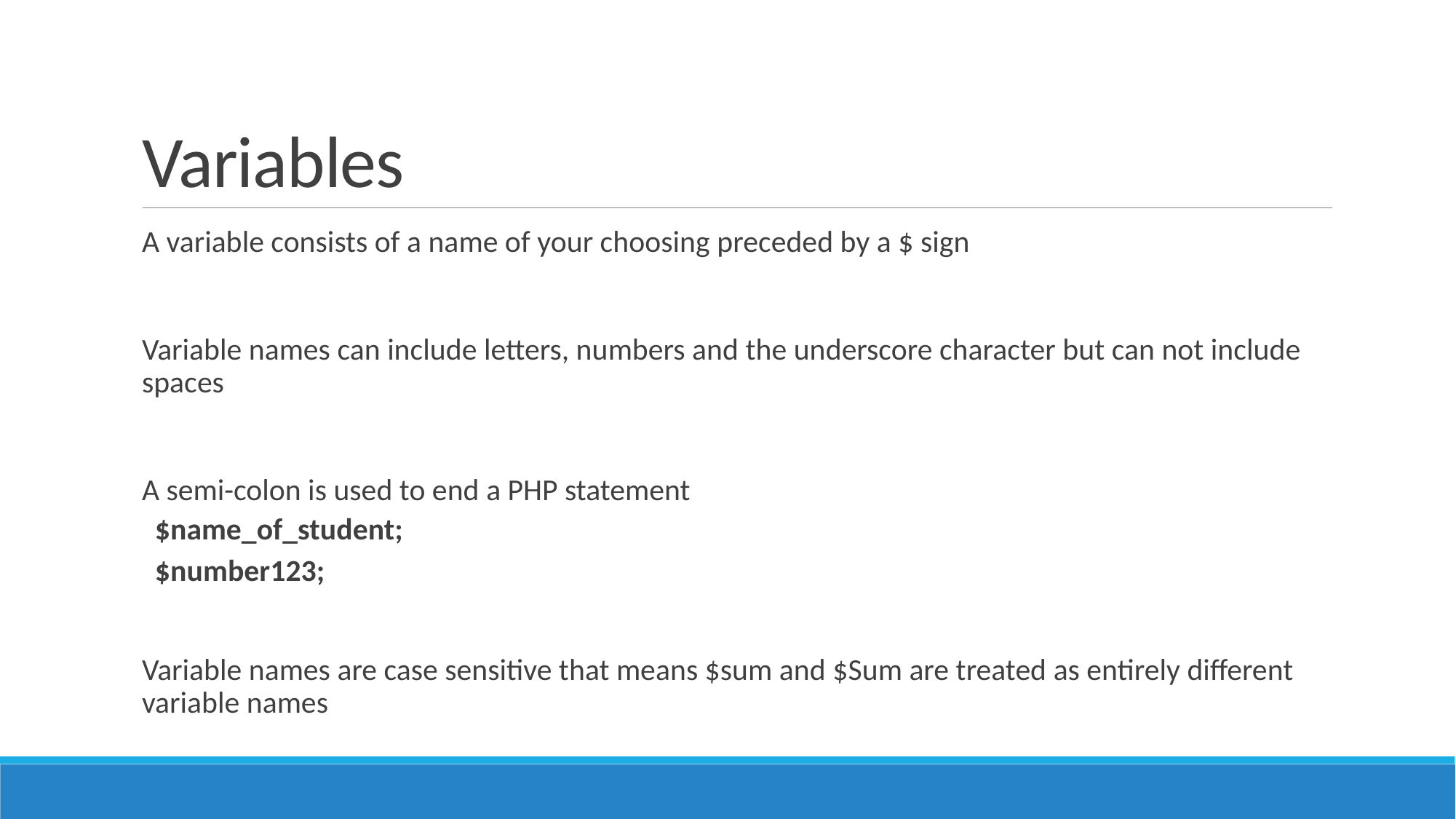

# Variables
A variable consists of a name of your choosing preceded by a $ sign

Variable names can include letters, numbers and the underscore character but can not include spaces

A semi-colon is used to end a PHP statement
$name_of_student;
$number123;

Variable names are case sensitive that means $sum and $Sum are treated as entirely different variable names